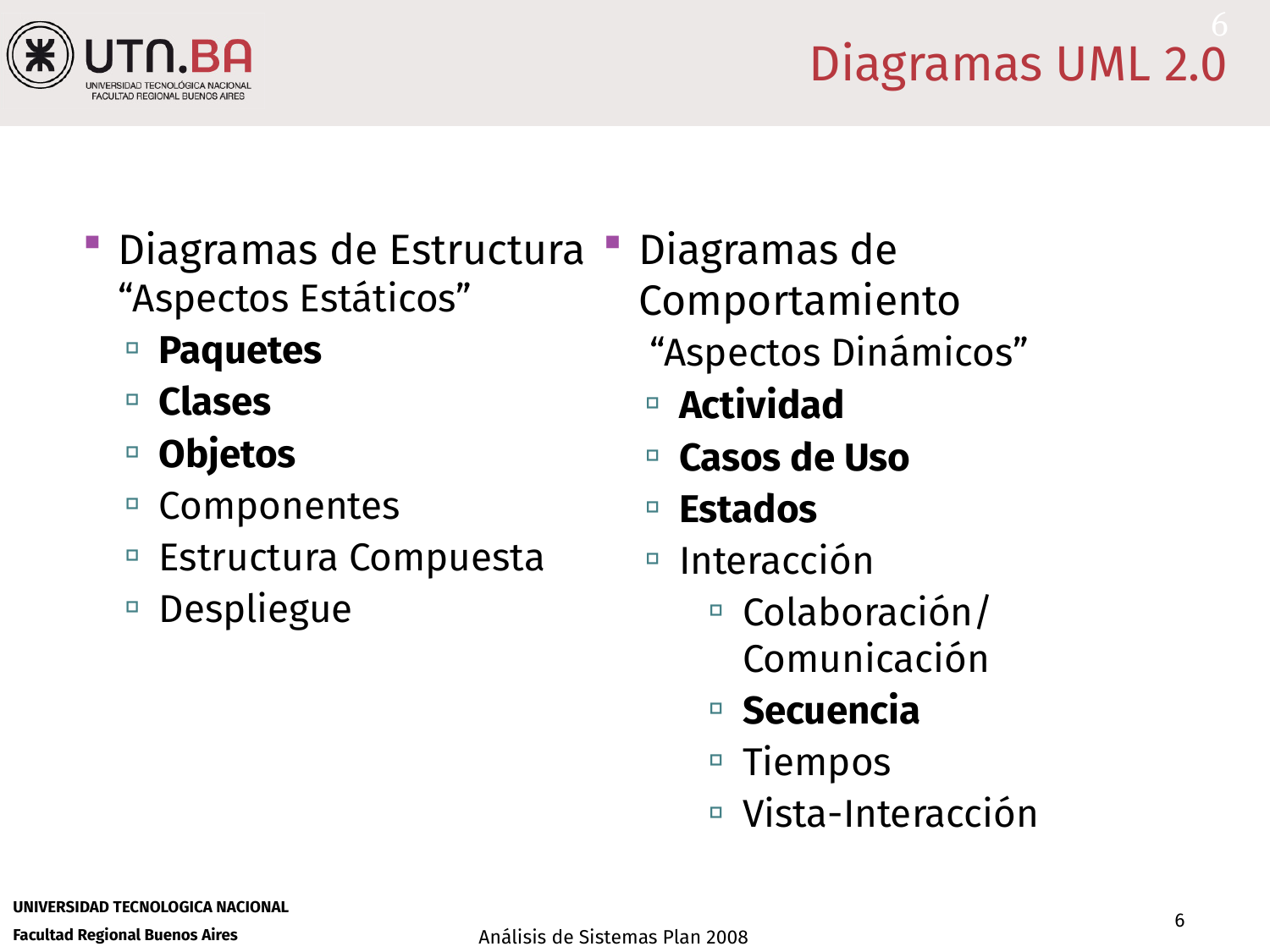

# Diagramas UML 2.0
6
Diagramas de Estructura
“Aspectos Estáticos”
Paquetes
Clases
Objetos
Componentes
Estructura Compuesta
Despliegue
Diagramas de Comportamiento
 “Aspectos Dinámicos”
Actividad
Casos de Uso
Estados
Interacción
Colaboración/Comunicación
Secuencia
Tiempos
Vista-Interacción